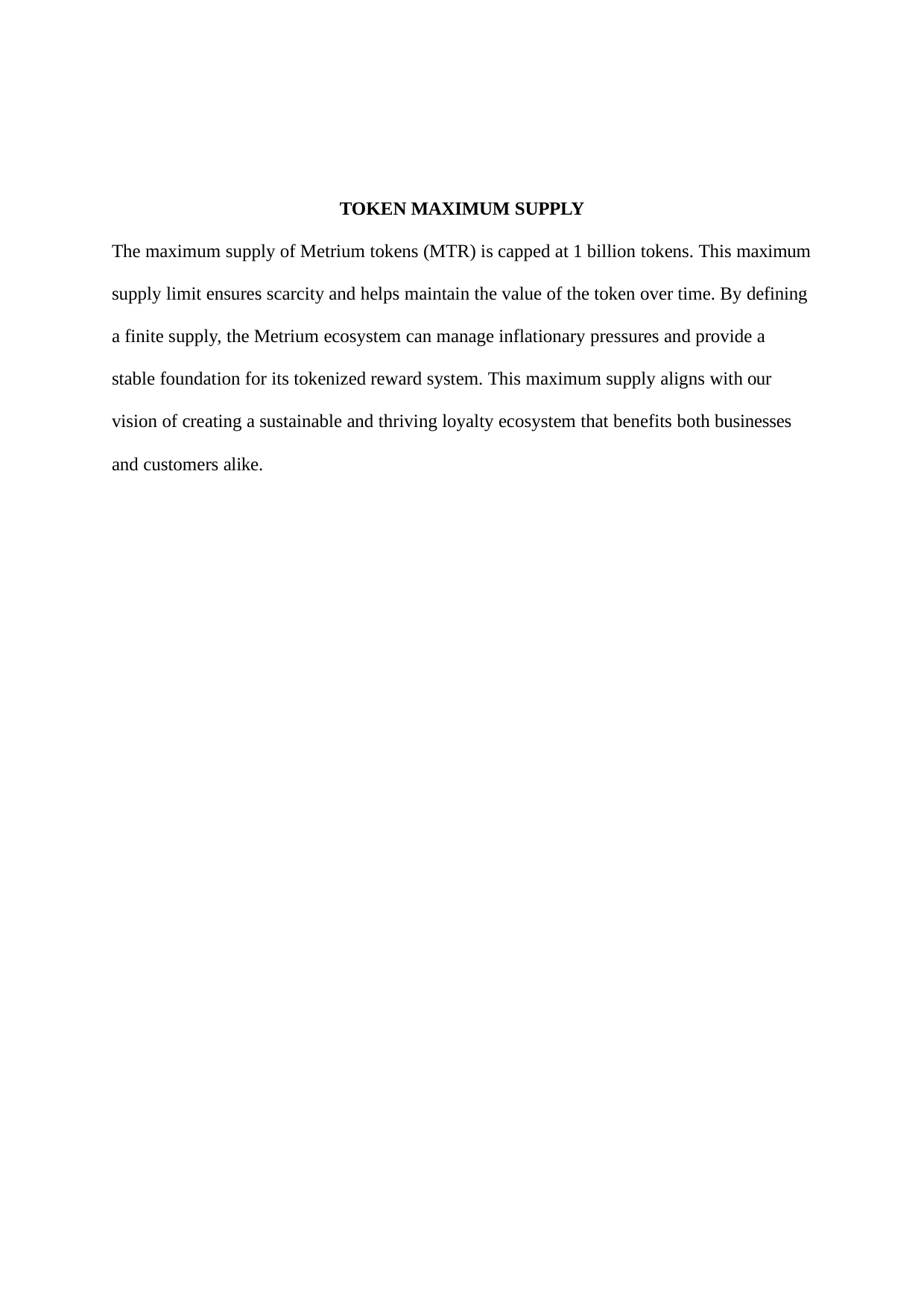

TOKEN MAXIMUM SUPPLY
The maximum supply of Metrium tokens (MTR) is capped at 1 billion tokens. This maximum supply limit ensures scarcity and helps maintain the value of the token over time. By defining a finite supply, the Metrium ecosystem can manage inflationary pressures and provide a stable foundation for its tokenized reward system. This maximum supply aligns with our vision of creating a sustainable and thriving loyalty ecosystem that benefits both businesses and customers alike.